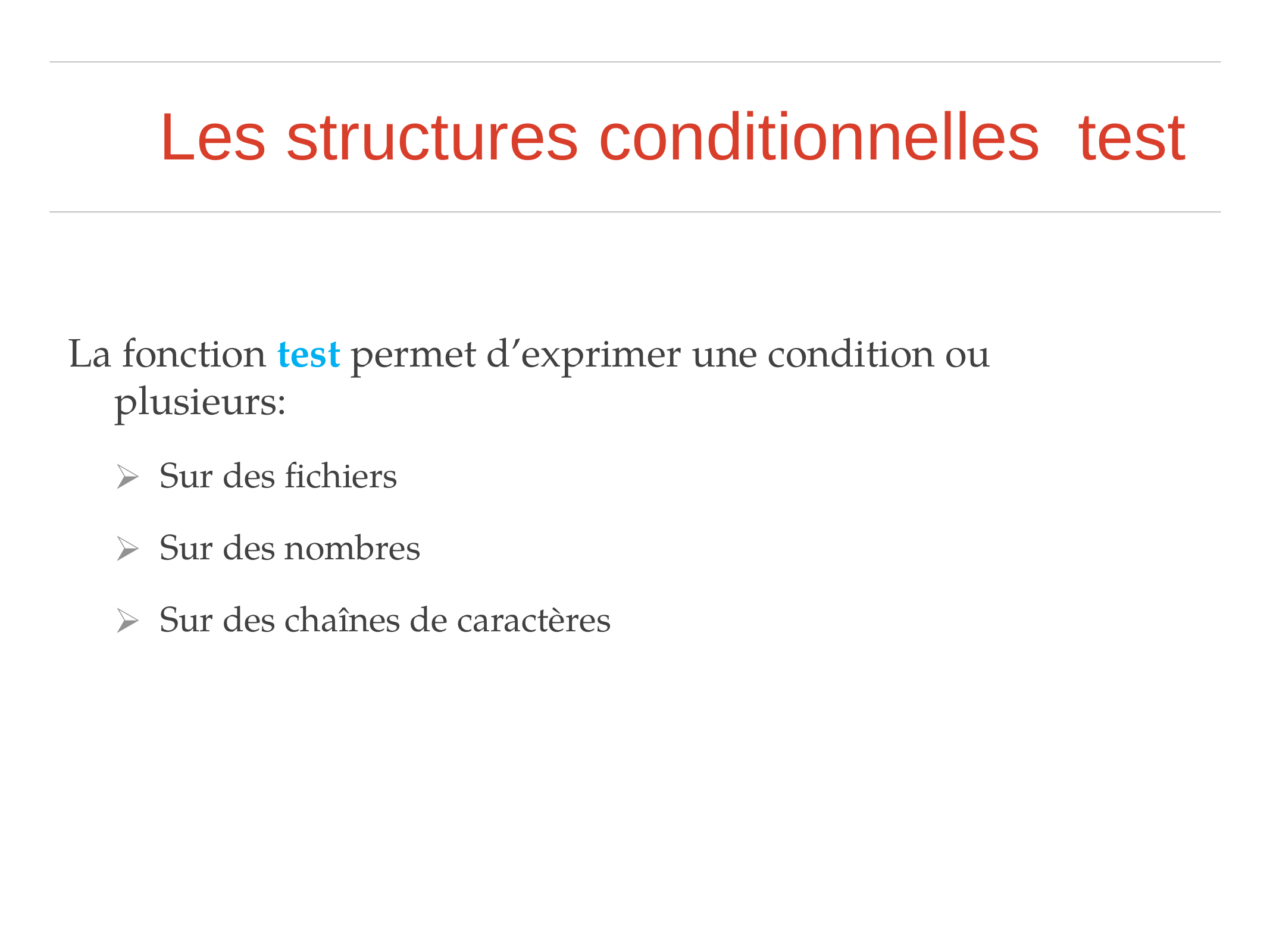

Les structures conditionnelles  test
La fonction test permet d’exprimer une condition ou plusieurs:
Sur des fichiers
Sur des nombres
Sur des chaînes de caractères